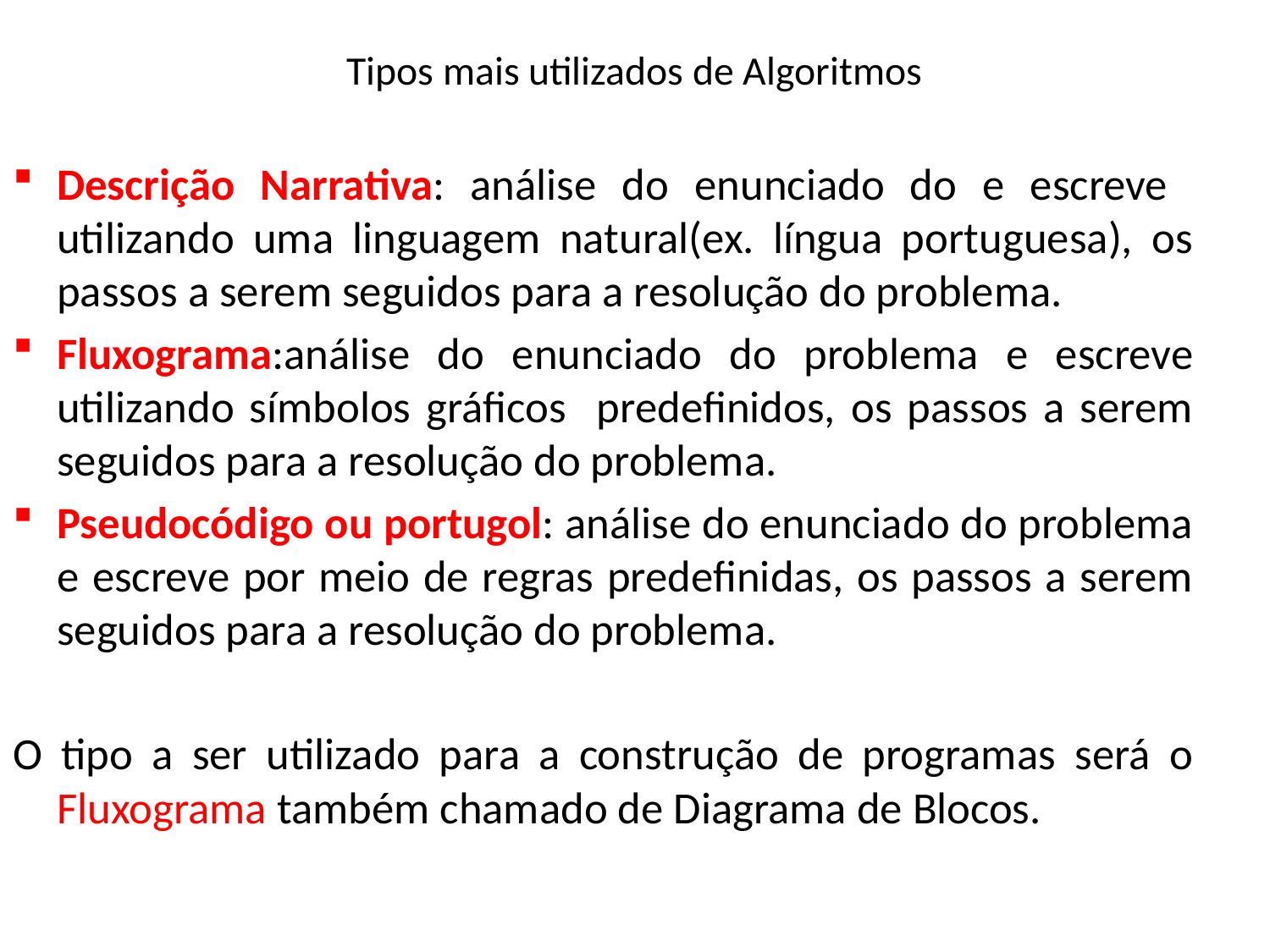

# Tipos mais utilizados de Algoritmos
Descrição Narrativa: análise do enunciado do e escreve  utilizando uma linguagem natural(ex. língua portuguesa), os passos a serem seguidos para a resolução do problema.
Fluxograma:análise do enunciado do problema e escreve utilizando símbolos gráficos  predefinidos, os passos a serem seguidos para a resolução do problema.
Pseudocódigo ou portugol: análise do enunciado do problema e escreve por meio de regras predefinidas, os passos a serem seguidos para a resolução do problema.

O tipo a ser utilizado para a construção de programas será o Fluxograma também chamado de Diagrama de Blocos.